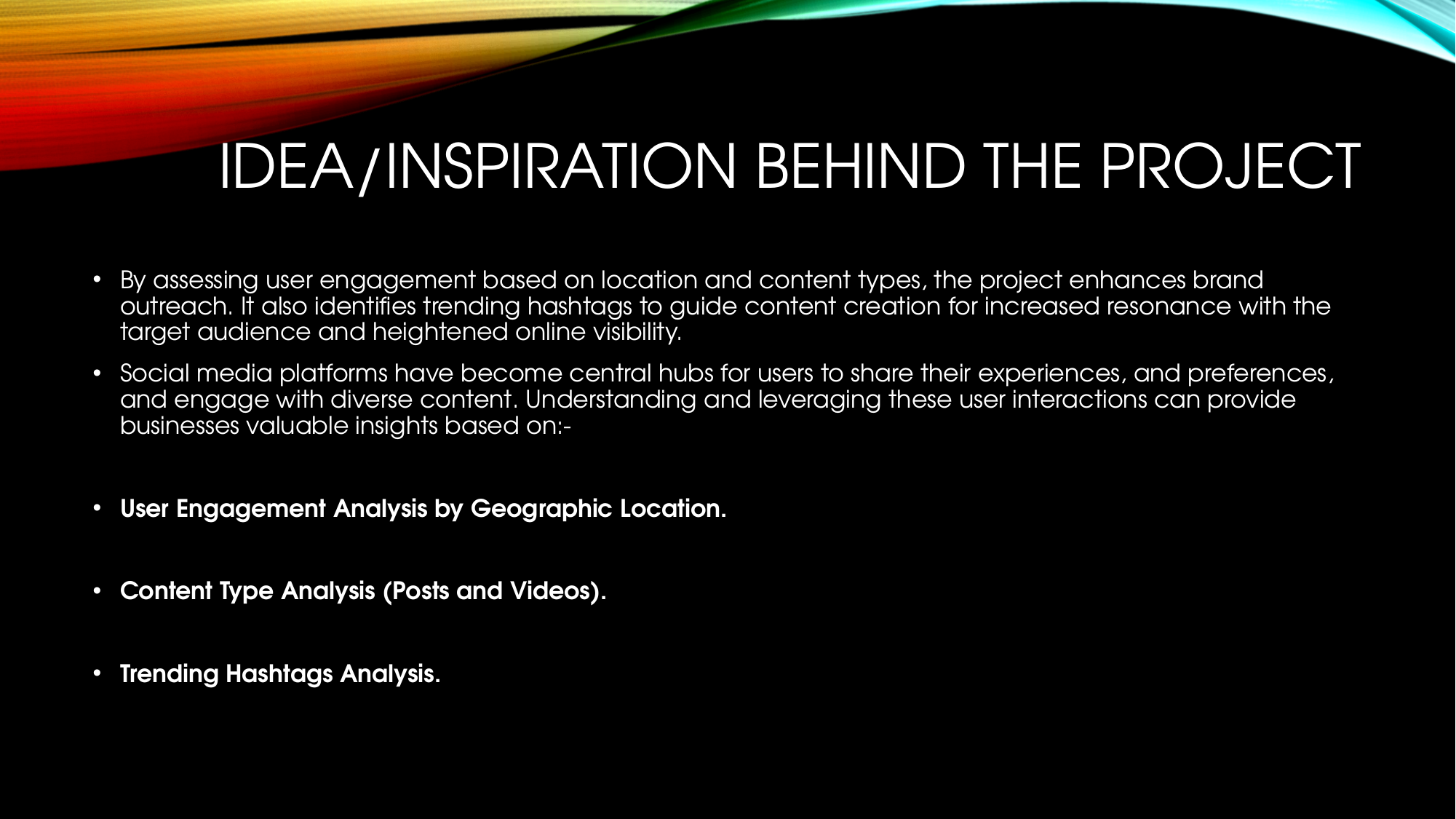

# IDEA/Inspiration BEHIND THE PROJECT
By assessing user engagement based on location and content types, the project enhances brand outreach. It also identifies trending hashtags to guide content creation for increased resonance with the target audience and heightened online visibility.
Social media platforms have become central hubs for users to share their experiences, and preferences, and engage with diverse content. Understanding and leveraging these user interactions can provide businesses valuable insights based on:-

User Engagement Analysis by Geographic Location.

Content Type Analysis (Posts and Videos).

Trending Hashtags Analysis.